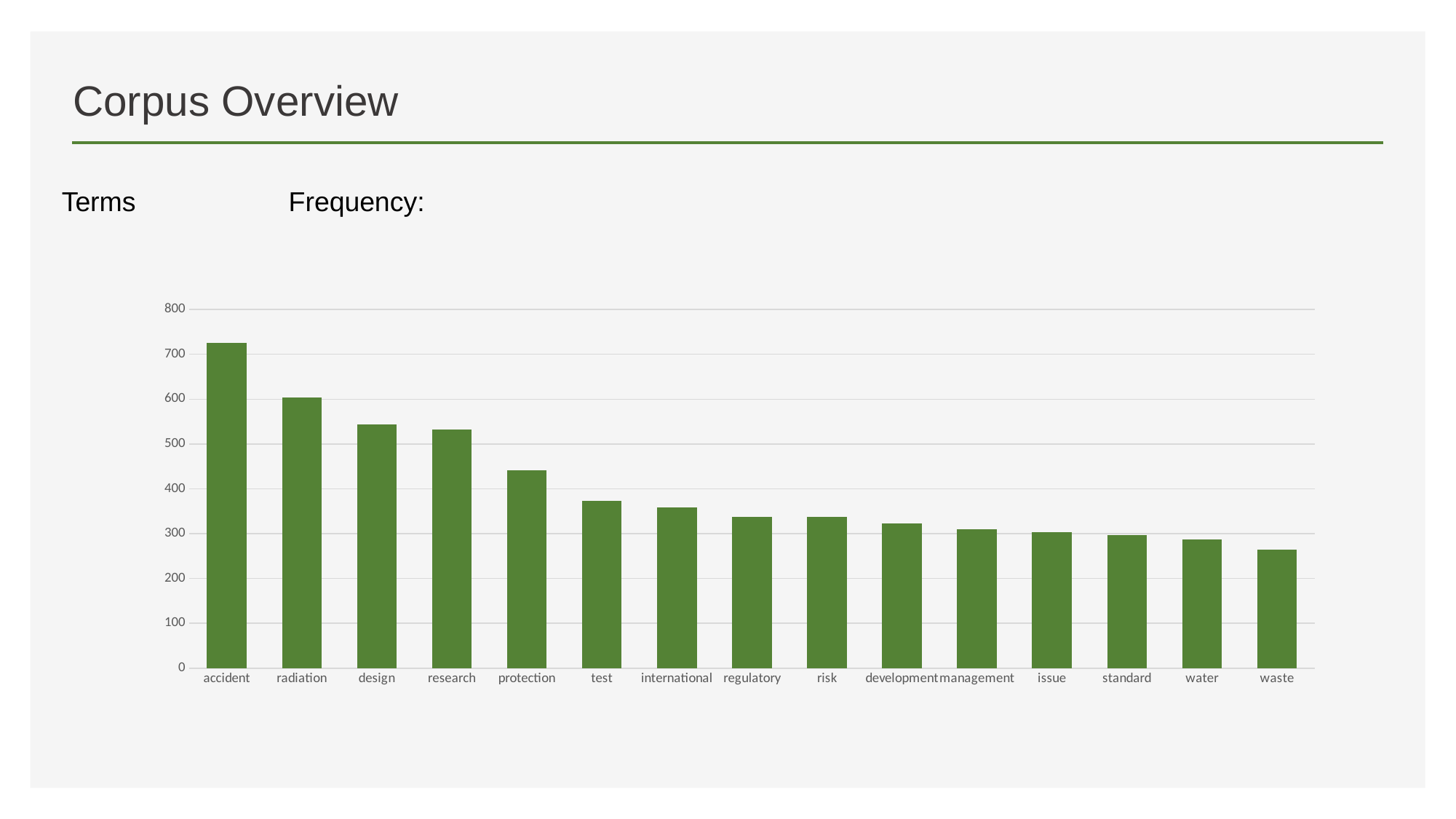

# Corpus Overview
Terms
Frequency:

### Chart

| Category |  |
|---|---|
| accident | 726.0 |
| radiation | 603.0 |
| design | 544.0 |
| research | 533.0 |
| protection | 442.0 |
| test | 374.0 |
| international | 359.0 |
| regulatory | 338.0 |
| risk | 337.0 |
| development | 323.0 |
| management | 309.0 |
| issue | 303.0 |
| standard | 297.0 |
| water | 287.0 |
| waste | 264.0 |